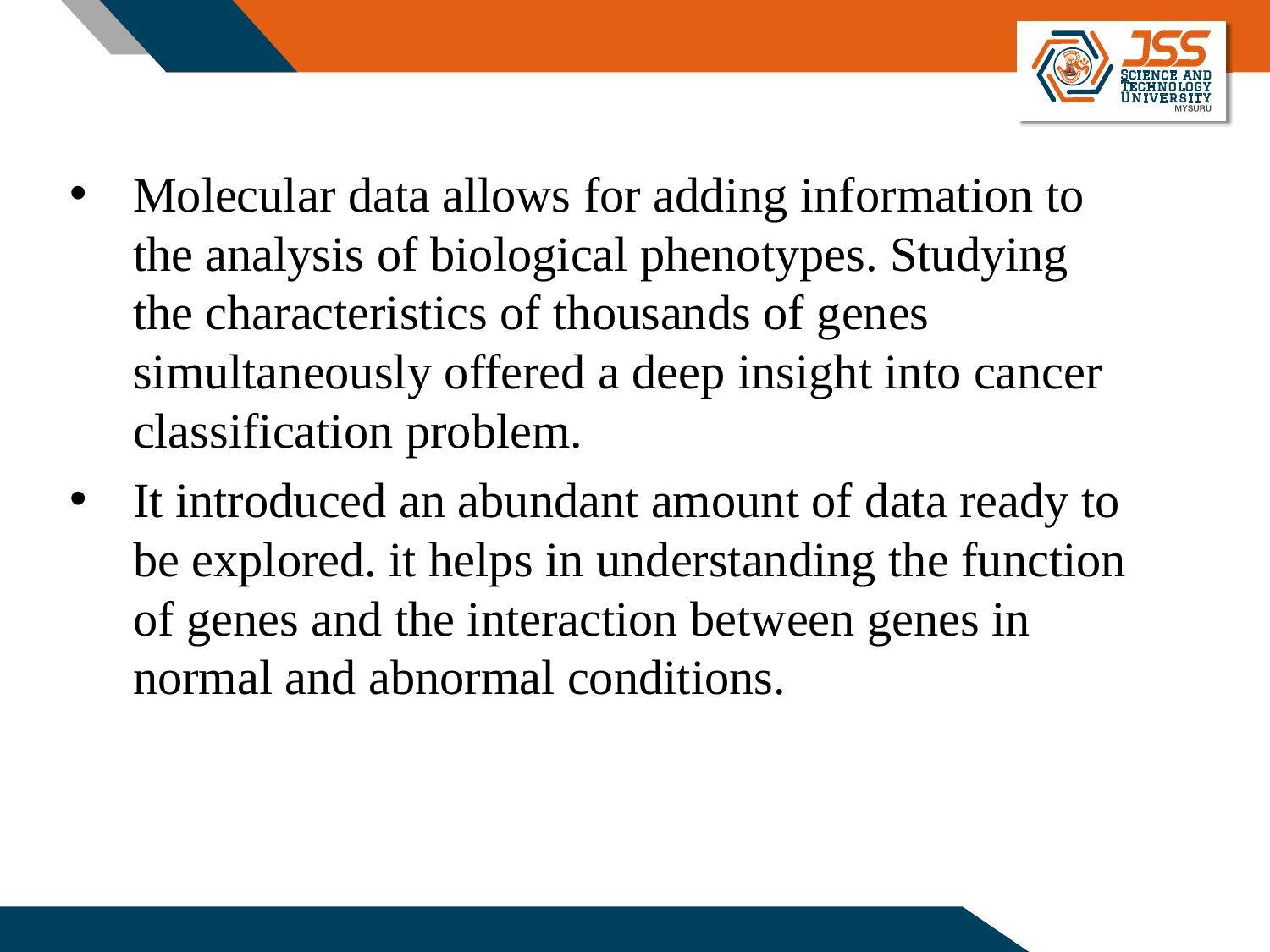

Molecular data allows for adding information to the analysis of biological phenotypes. Studying the characteristics of thousands of genes simultaneously offered a deep insight into cancer classification problem.
It introduced an abundant amount of data ready to be explored. it helps in understanding the function of genes and the interaction between genes in normal and abnormal conditions.